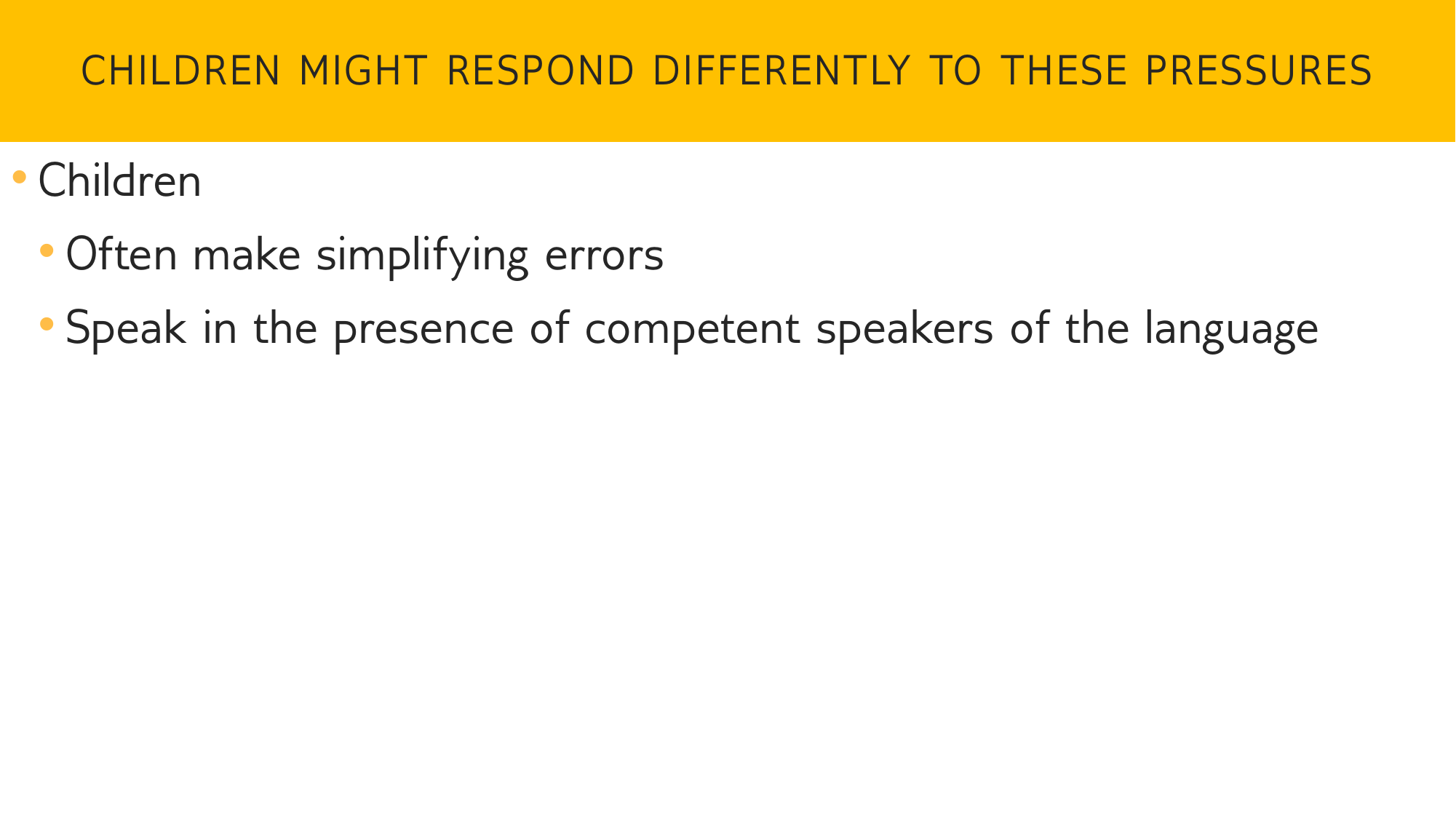

# Children might respond differently to these pressures
Children
Often make simplifying errors
Speak in the presence of competent speakers of the language